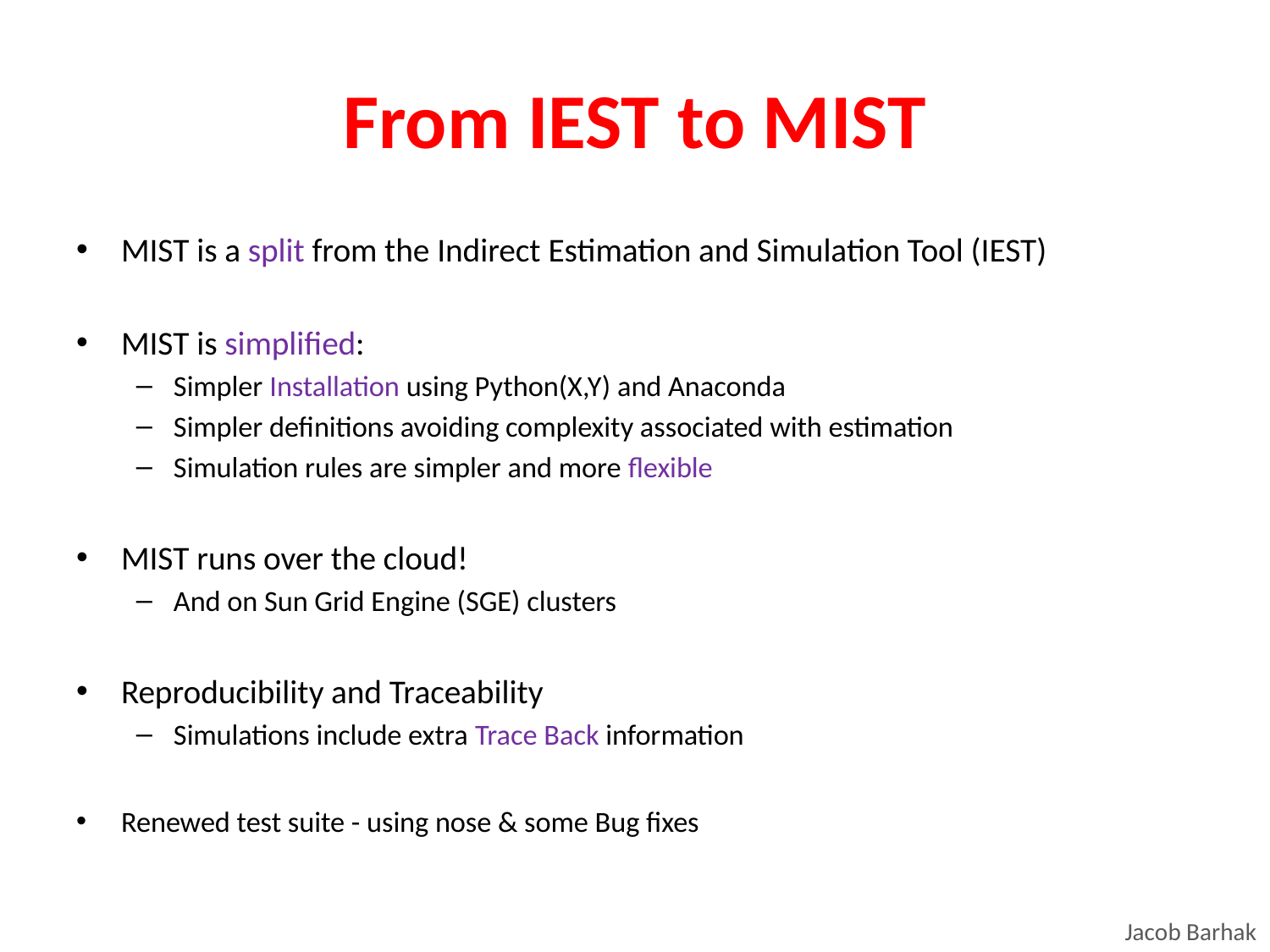

# From IEST to MIST
MIST is a split from the Indirect Estimation and Simulation Tool (IEST)

MIST is simplified:
Simpler Installation using Python(X,Y) and Anaconda
Simpler definitions avoiding complexity associated with estimation
Simulation rules are simpler and more flexible

MIST runs over the cloud!
And on Sun Grid Engine (SGE) clusters

Reproducibility and Traceability
Simulations include extra Trace Back information

Renewed test suite - using nose & some Bug fixes